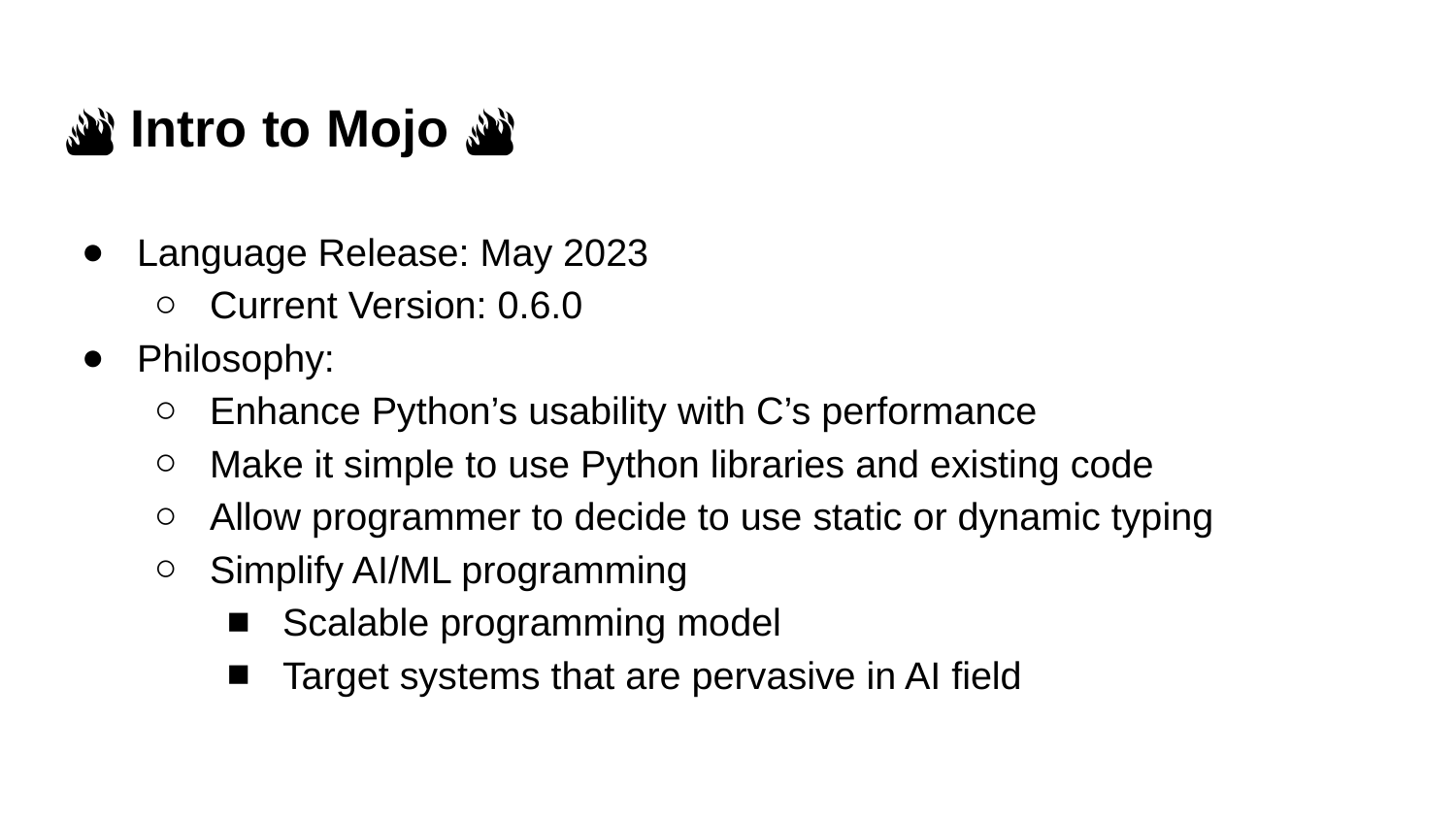

# 🔥 Intro to Mojo 🔥

Language Release: May 2023
Current Version: 0.6.0
Philosophy:
Enhance Python’s usability with C’s performance
Make it simple to use Python libraries and existing code
Allow programmer to decide to use static or dynamic typing
Simplify AI/ML programming
Scalable programming model
Target systems that are pervasive in AI field